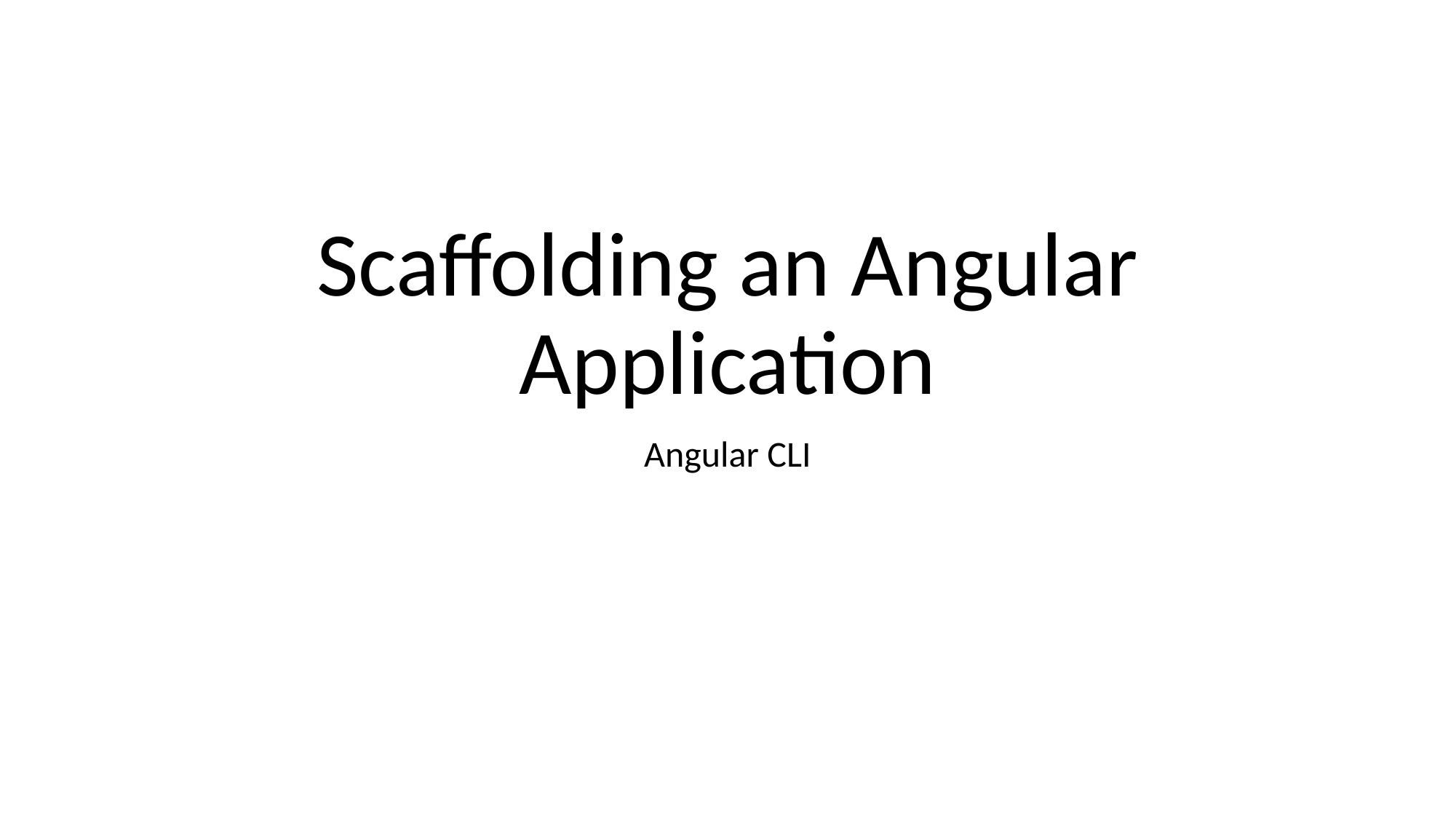

# Scaffolding an Angular Application
Angular CLI